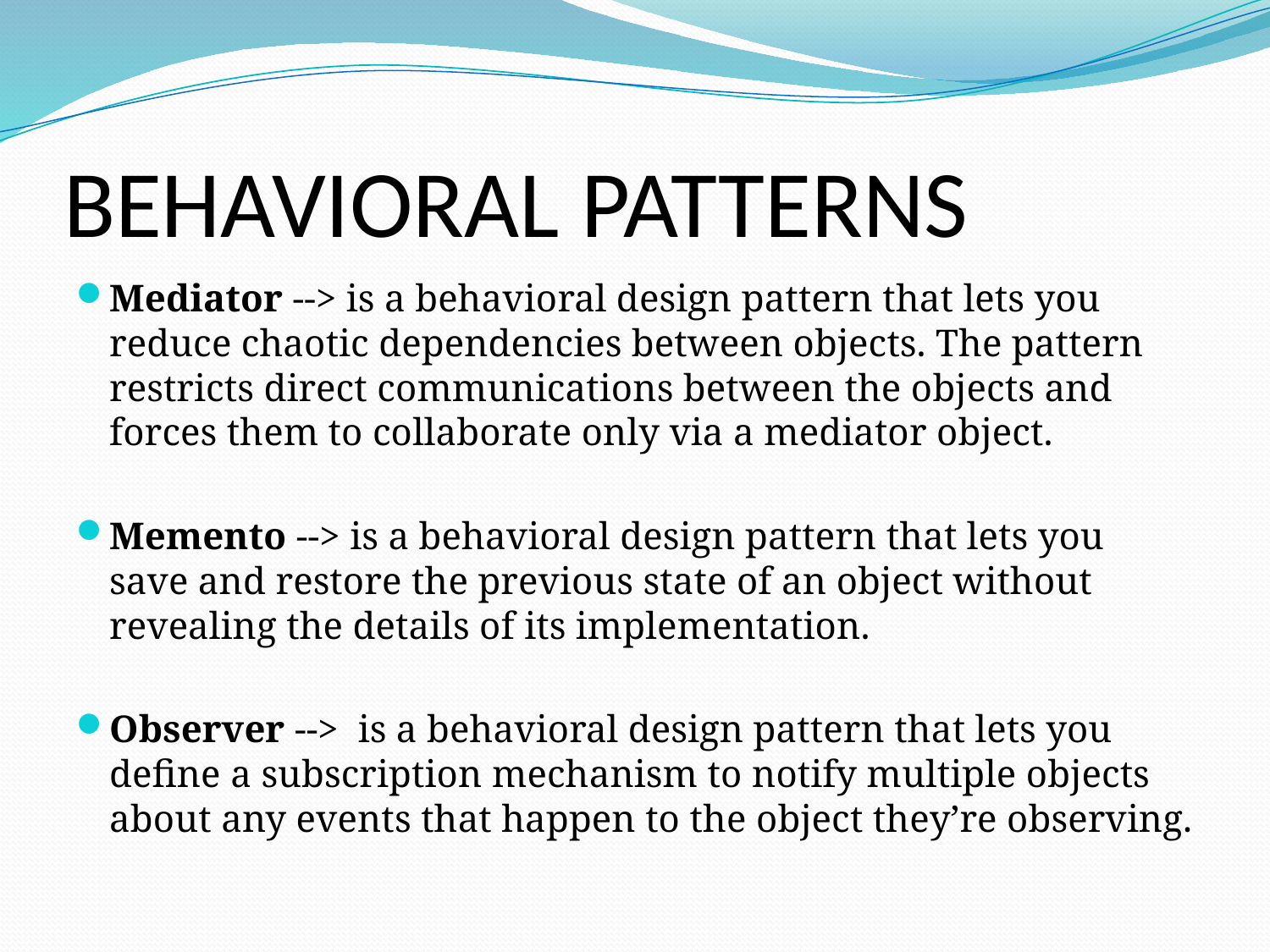

# BEHAVIORAL PATTERNS
Mediator --> is a behavioral design pattern that lets you reduce chaotic dependencies between objects. The pattern restricts direct communications between the objects and forces them to collaborate only via a mediator object.

Memento --> is a behavioral design pattern that lets you save and restore the previous state of an object without revealing the details of its implementation.

Observer -->  is a behavioral design pattern that lets you define a subscription mechanism to notify multiple objects about any events that happen to the object they’re observing.